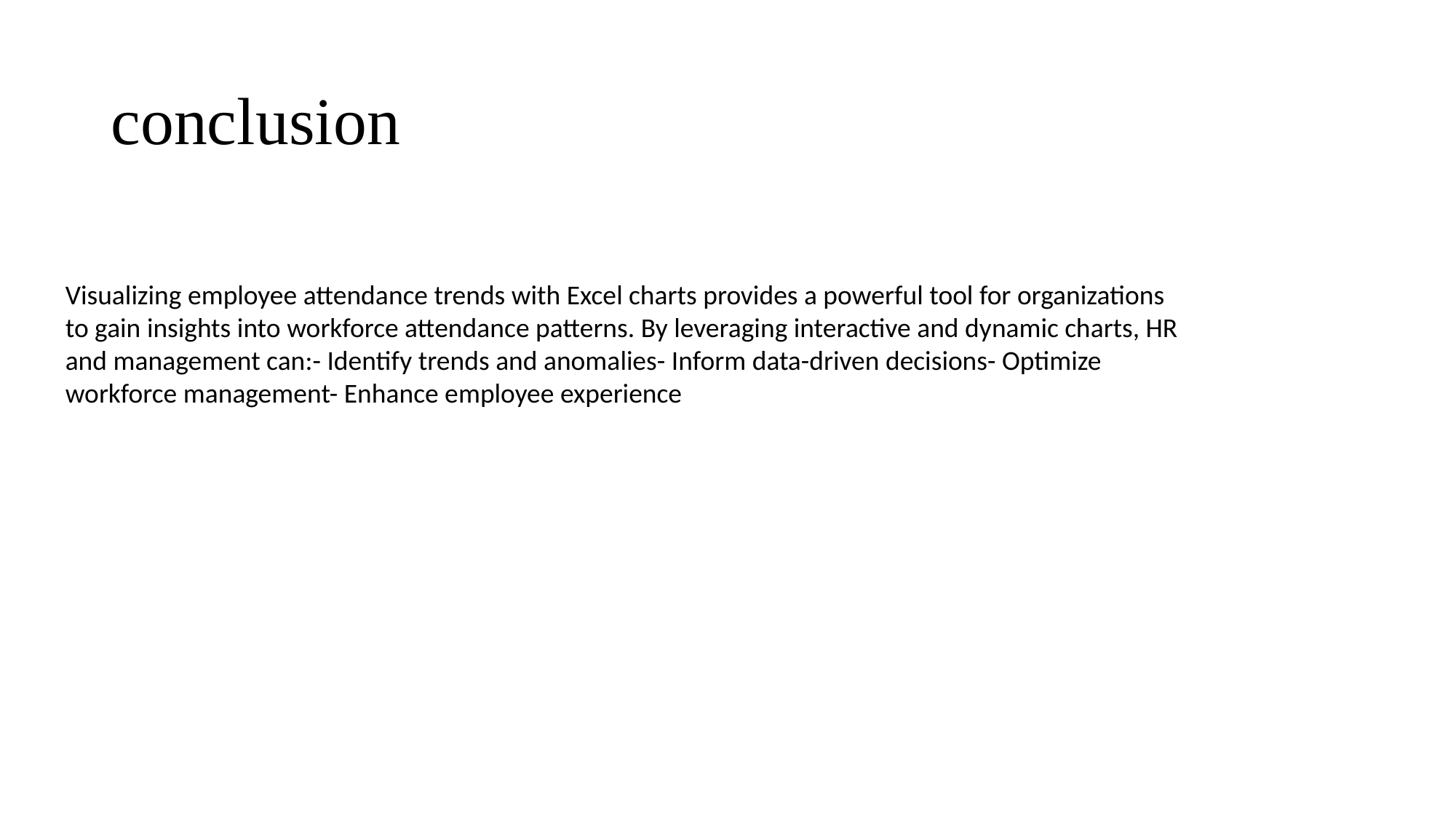

# conclusion
Visualizing employee attendance trends with Excel charts provides a powerful tool for organizations to gain insights into workforce attendance patterns. By leveraging interactive and dynamic charts, HR and management can:- Identify trends and anomalies- Inform data-driven decisions- Optimize workforce management- Enhance employee experience